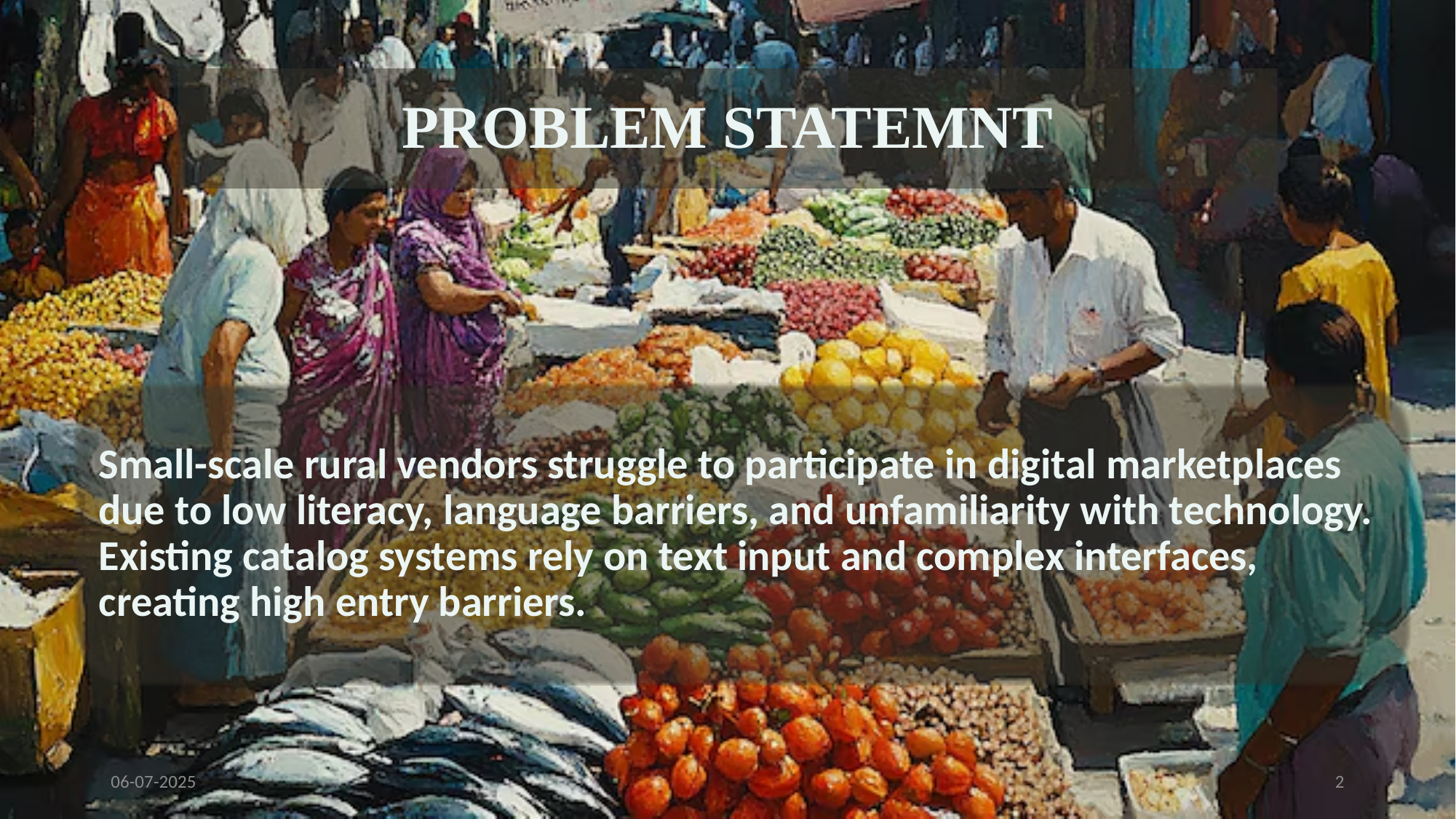

# PROBLEM STATEMNT
Small-scale rural vendors struggle to participate in digital marketplaces due to low literacy, language barriers, and unfamiliarity with technology. Existing catalog systems rely on text input and complex interfaces, creating high entry barriers.
06-07-2025
2